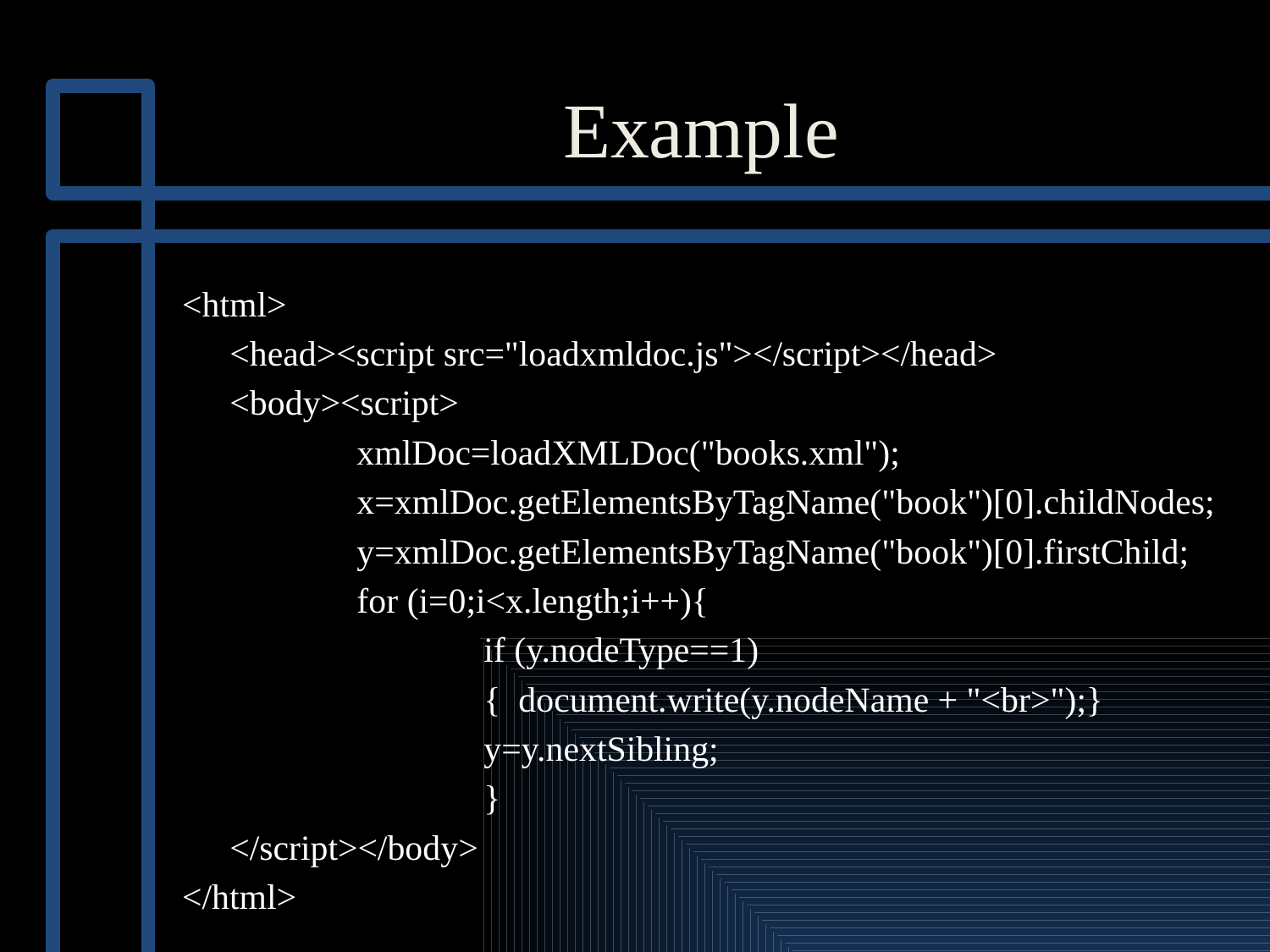

# Example
<html>
	<head><script src="loadxmldoc.js"></script></head>
	<body><script>
		xmlDoc=loadXMLDoc("books.xml");
		x=xmlDoc.getElementsByTagName("book")[0].childNodes;
		y=xmlDoc.getElementsByTagName("book")[0].firstChild;
		for (i=0;i<x.length;i++){
			if (y.nodeType==1)
			{  document.write(y.nodeName + "<br>");}
			y=y.nextSibling;
			}
	</script></body>
</html>